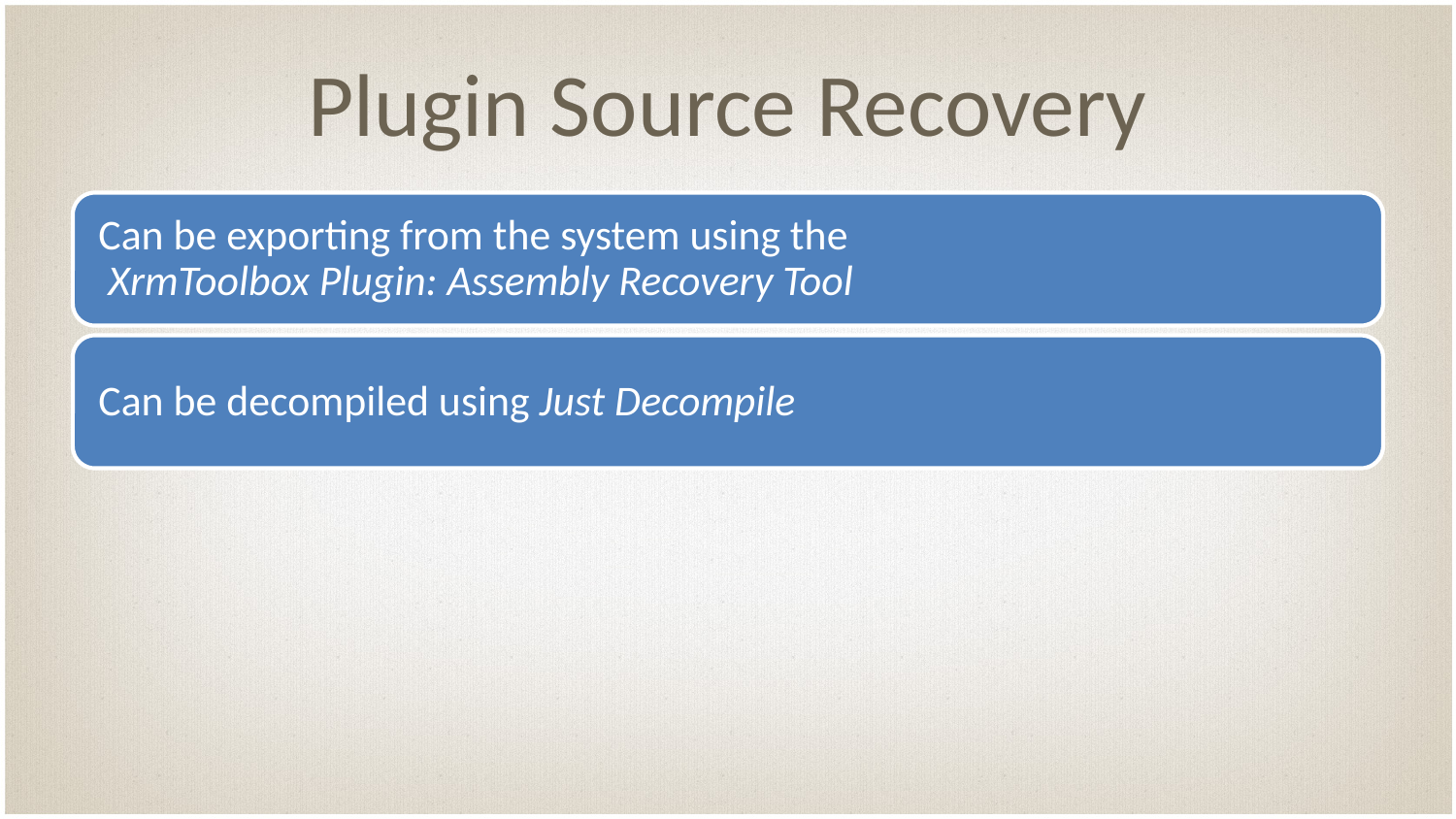

# Plugin Source Recovery
Can be exporting from the system using the
 XrmToolbox Plugin: Assembly Recovery Tool
Can be decompiled using Just Decompile